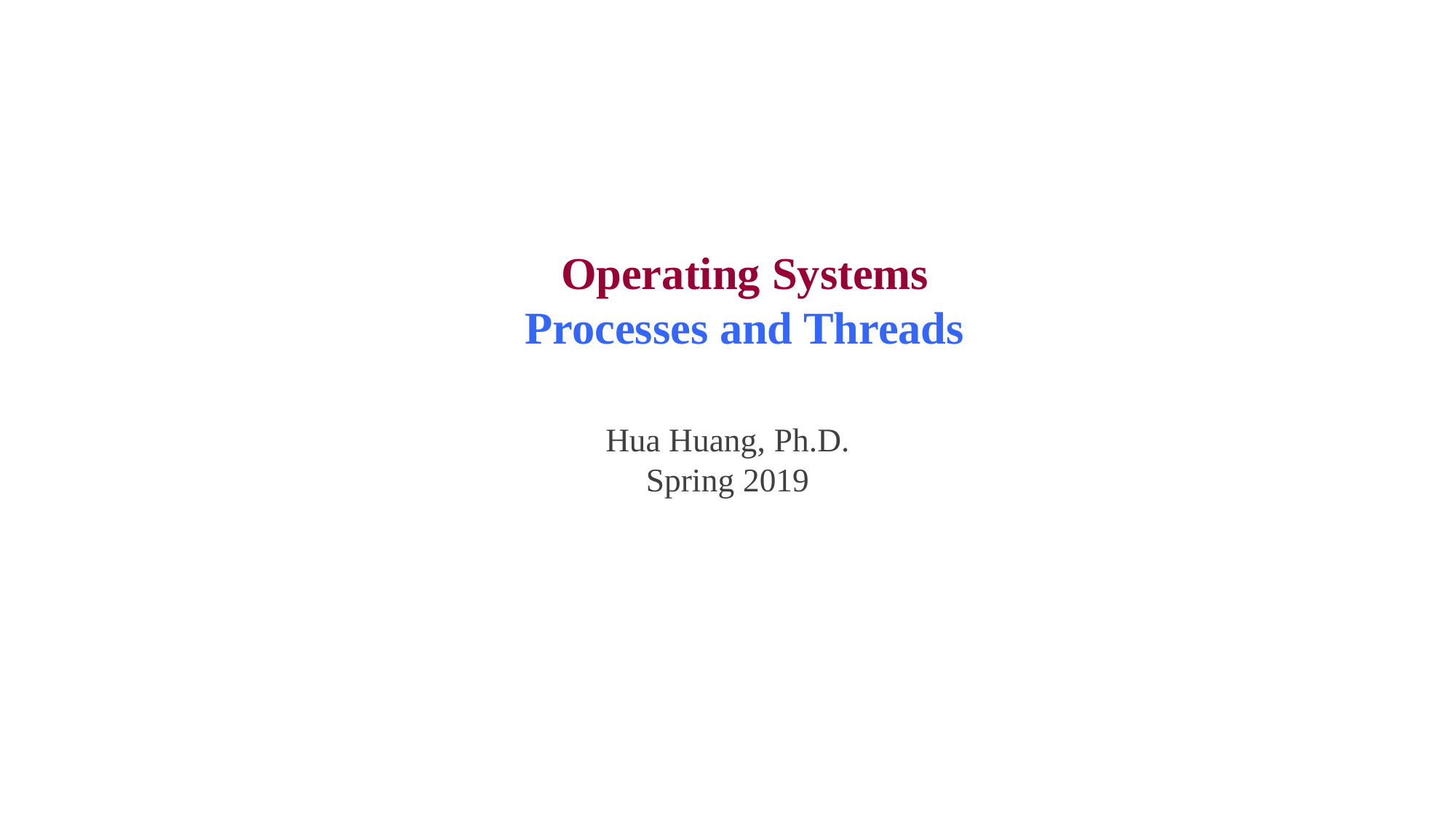

# Operating Systems  Processes and Threads
Hua Huang, Ph.D.
Spring 2019